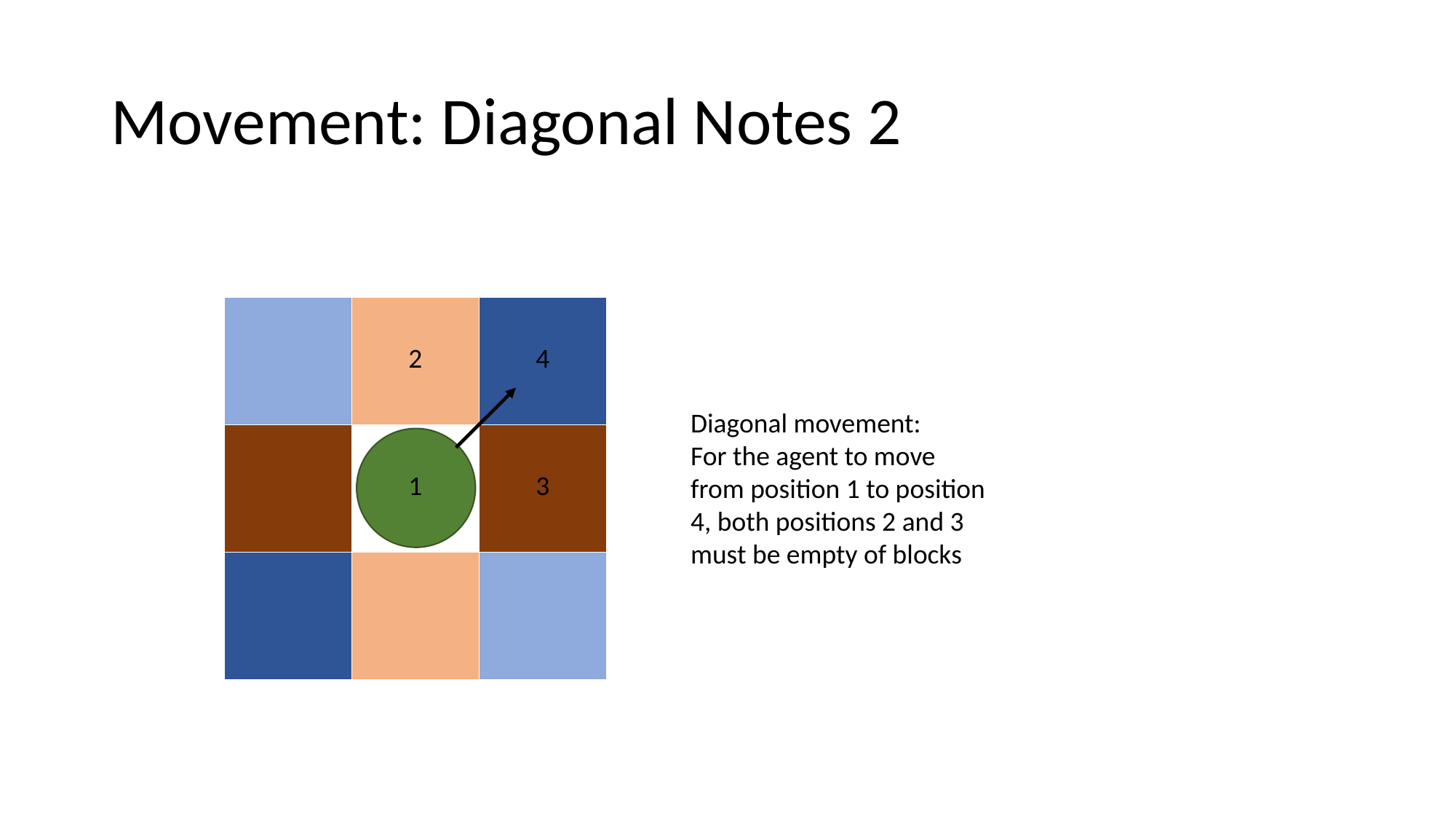

# Movement: Diagonal Notes 2
|  | 2 | 4 |
| --- | --- | --- |
|  | 1 | 3 |
|  |  |  |
Diagonal movement:
For the agent to move from position 1 to position 4, both positions 2 and 3 must be empty of blocks